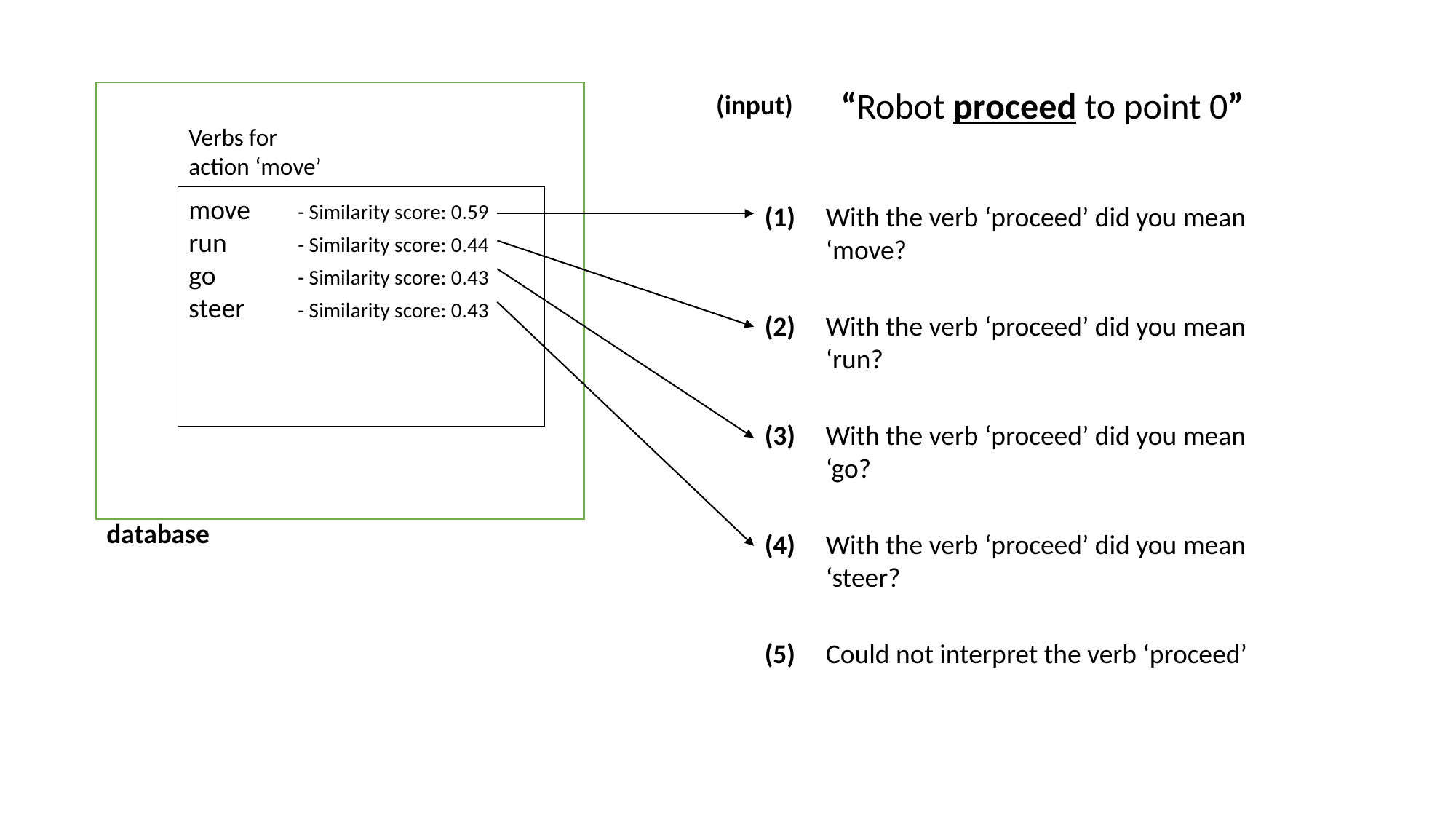

(input)
“Robot proceed to point 0”
Verbs for
action ‘move’
move 	- Similarity score: 0.59
run	- Similarity score: 0.44
go	- Similarity score: 0.43
steer	- Similarity score: 0.43

(1)

(2)

(3)

(4)

(5)

With the verb ‘proceed’ did you mean ‘move?

With the verb ‘proceed’ did you mean ‘run?

With the verb ‘proceed’ did you mean ‘go?

With the verb ‘proceed’ did you mean ‘steer?

Could not interpret the verb ‘proceed’

database